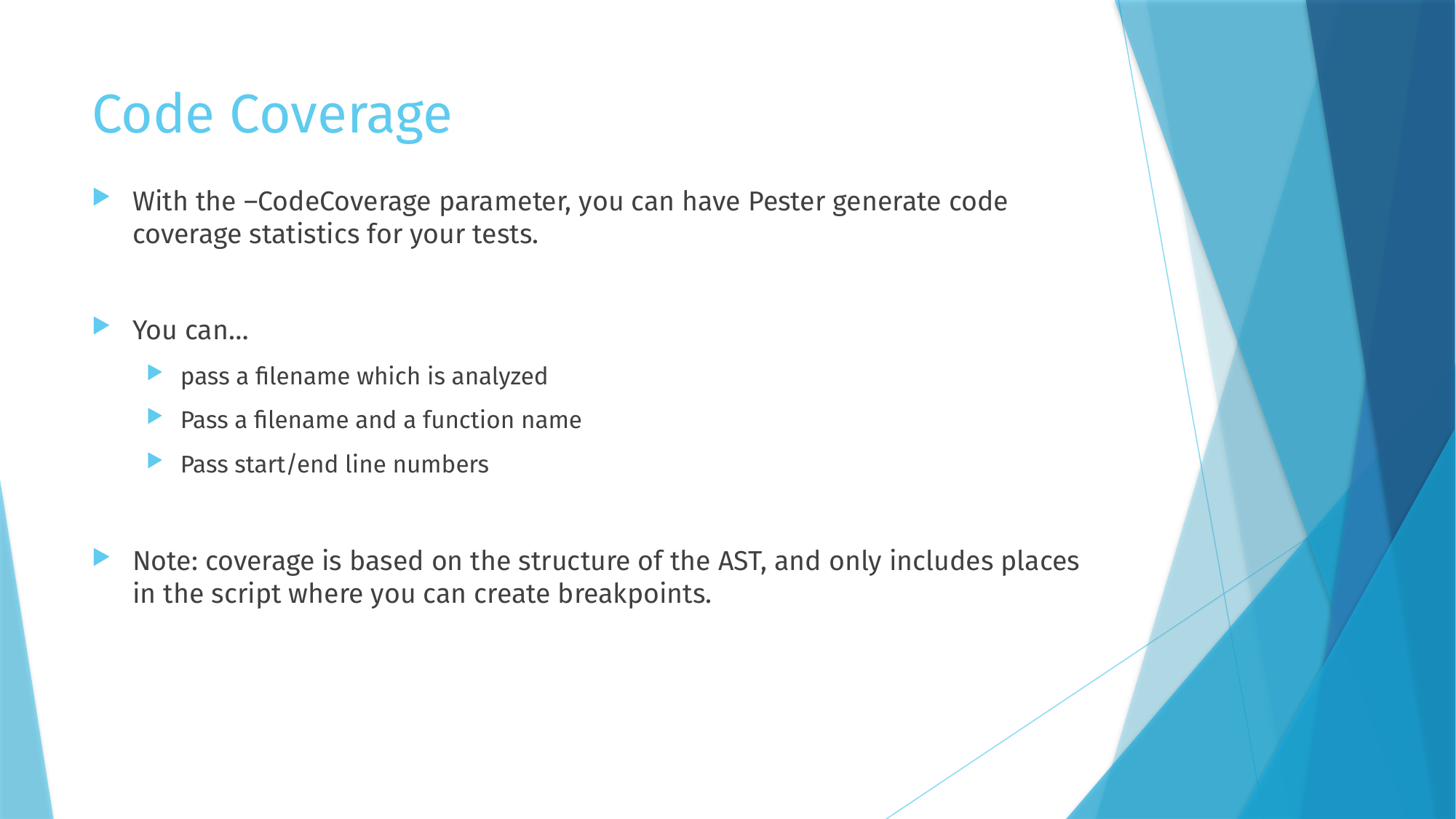

# Code Coverage
With the –CodeCoverage parameter, you can have Pester generate code coverage statistics for your tests.

You can…
pass a filename which is analyzed
Pass a filename and a function name
Pass start/end line numbers

Note: coverage is based on the structure of the AST, and only includes places in the script where you can create breakpoints.